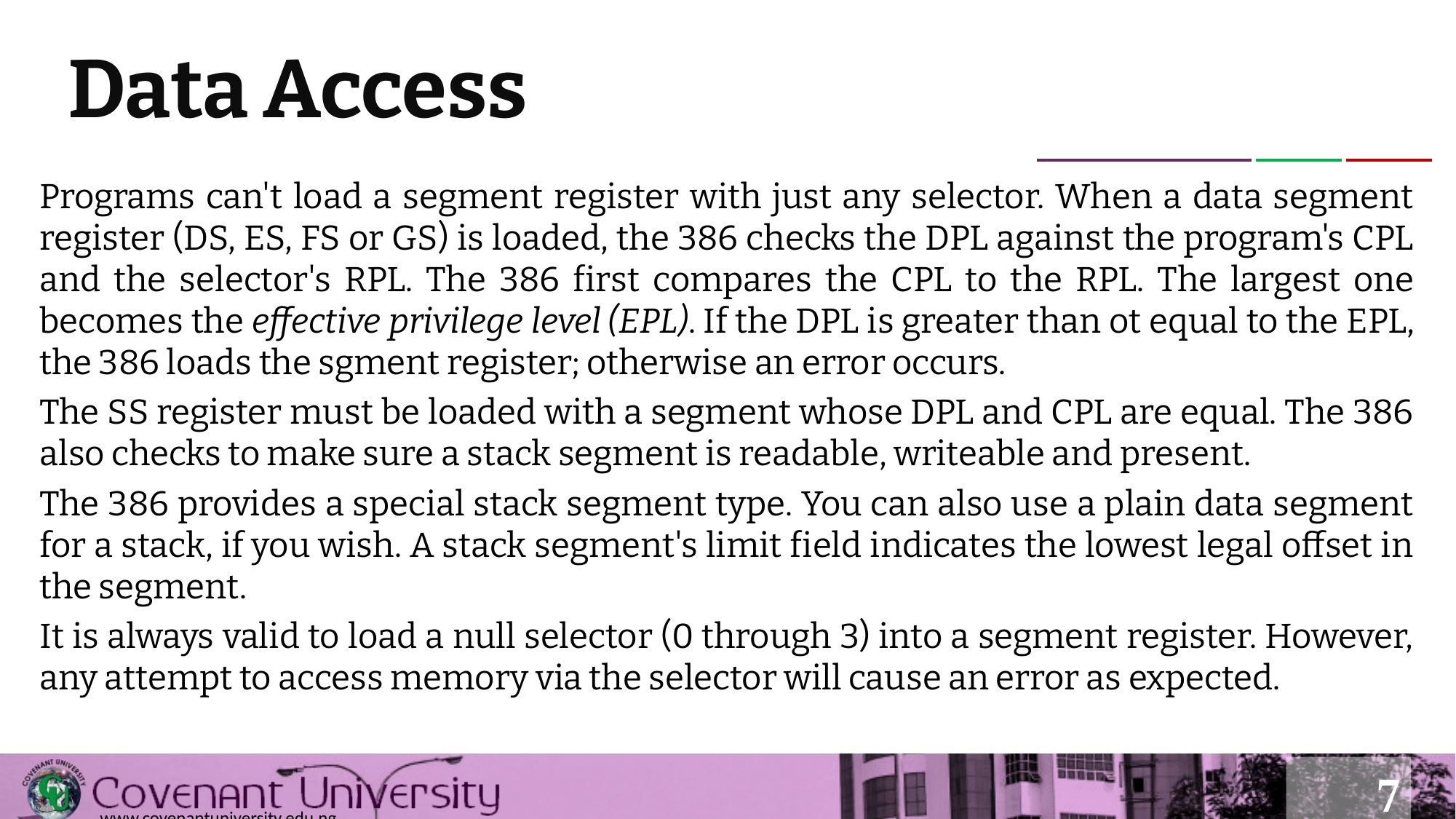

# Data Access
Programs can't load a segment register with just any selector. When a data segment register (DS, ES, FS or GS) is loaded, the 386 checks the DPL against the program's CPL and the selector's RPL. The 386 first compares the CPL to the RPL. The largest one becomes the effective privilege level (EPL). If the DPL is greater than ot equal to the EPL, the 386 loads the sgment register; otherwise an error occurs.
The SS register must be loaded with a segment whose DPL and CPL are equal. The 386 also checks to make sure a stack segment is readable, writeable and present.
The 386 provides a special stack segment type. You can also use a plain data segment for a stack, if you wish. A stack segment's limit field indicates the lowest legal offset in the segment.
It is always valid to load a null selector (0 through 3) into a segment register. However, any attempt to access memory via the selector will cause an error as expected.